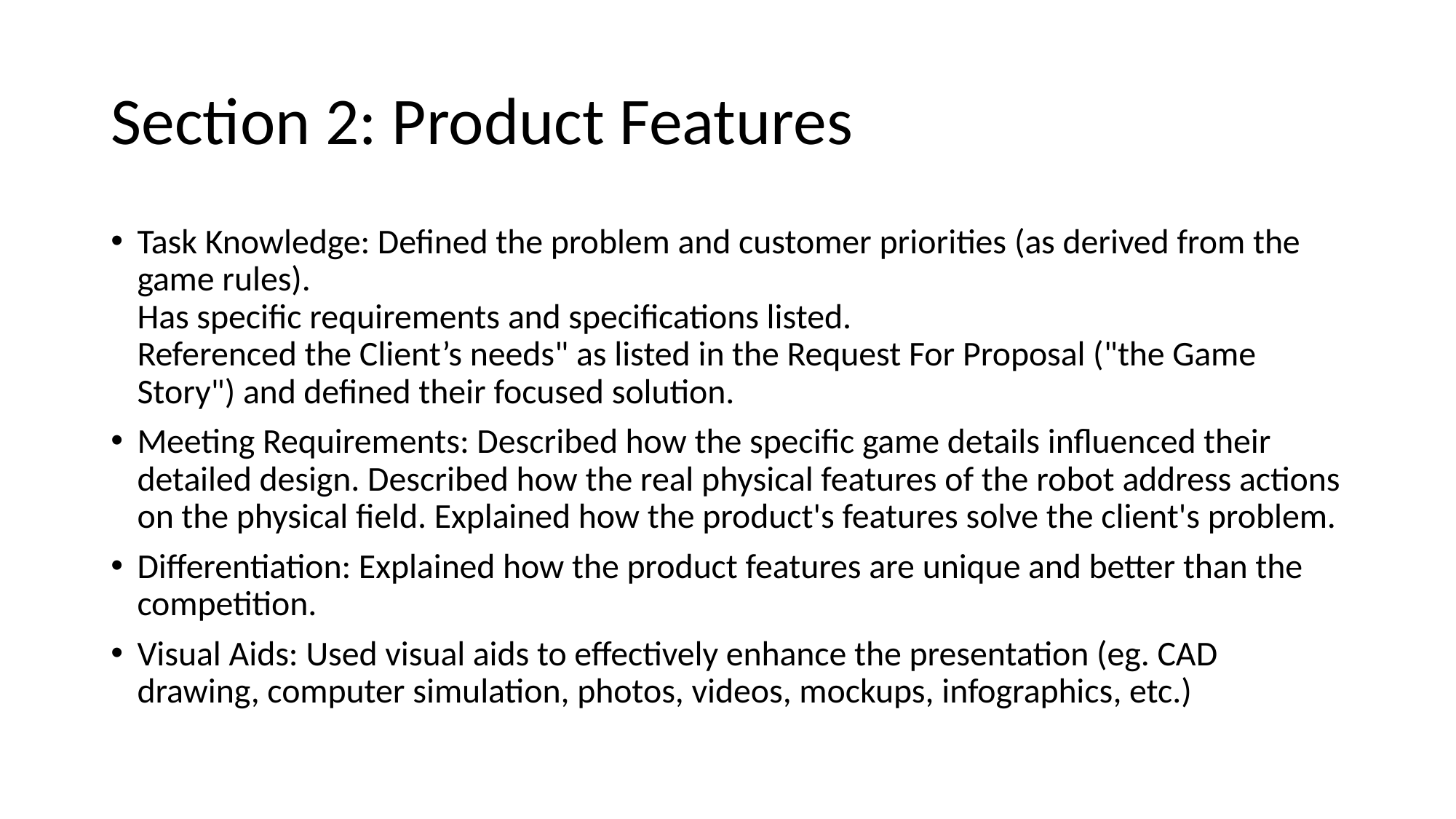

# Section 2: Product Features
Task Knowledge: Defined the problem and customer priorities (as derived from the game rules).
Has specific requirements and specifications listed.
Referenced the Client’s needs" as listed in the Request For Proposal ("the Game Story") and defined their focused solution.
Meeting Requirements: Described how the specific game details influenced their detailed design. Described how the real physical features of the robot address actions on the physical field. Explained how the product's features solve the client's problem.
Differentiation: Explained how the product features are unique and better than the competition.
Visual Aids: Used visual aids to effectively enhance the presentation (eg. CAD drawing, computer simulation, photos, videos, mockups, infographics, etc.)